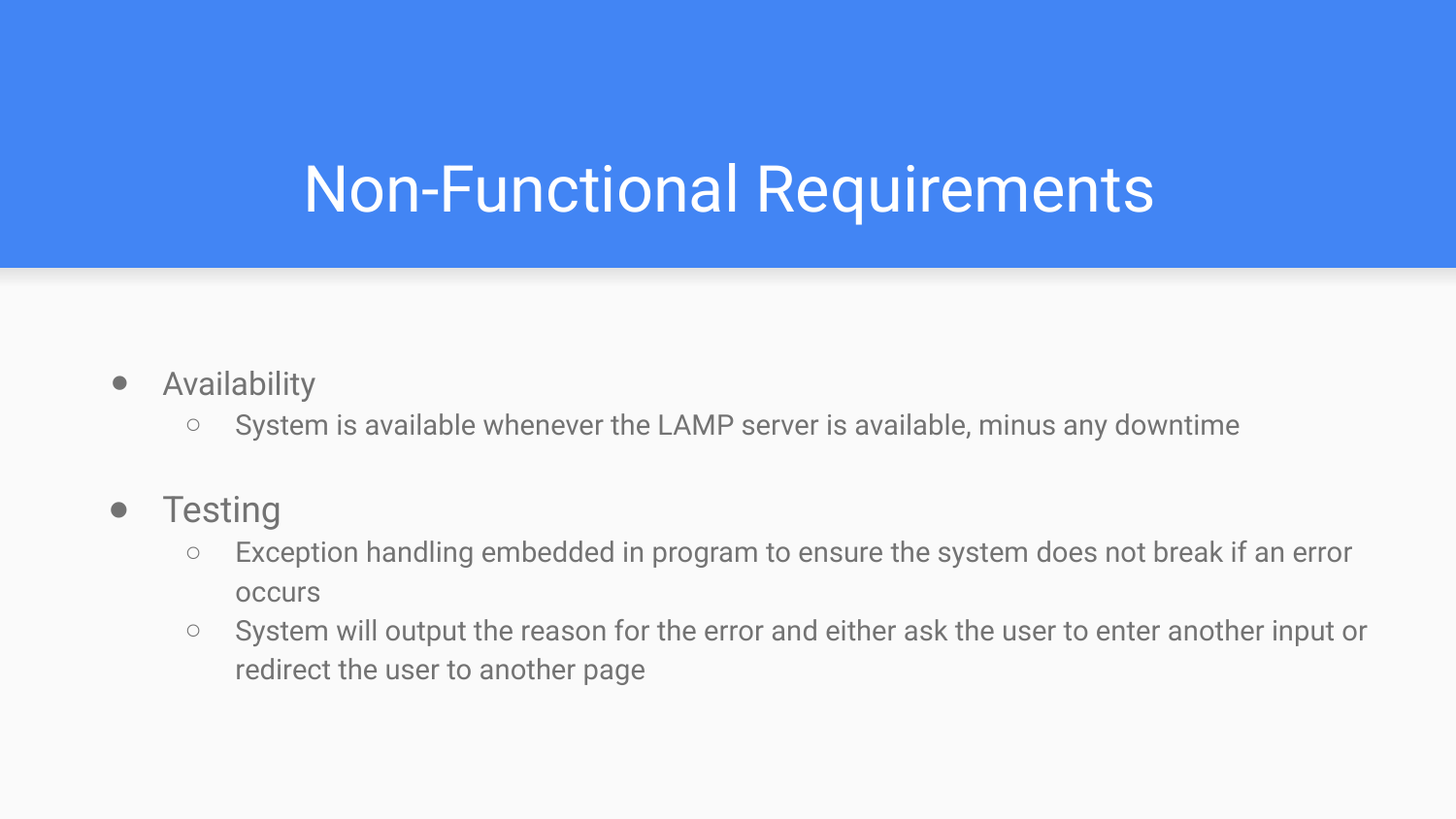

# Non-Functional Requirements
Availability
System is available whenever the LAMP server is available, minus any downtime

Testing
Exception handling embedded in program to ensure the system does not break if an error occurs
System will output the reason for the error and either ask the user to enter another input or redirect the user to another page